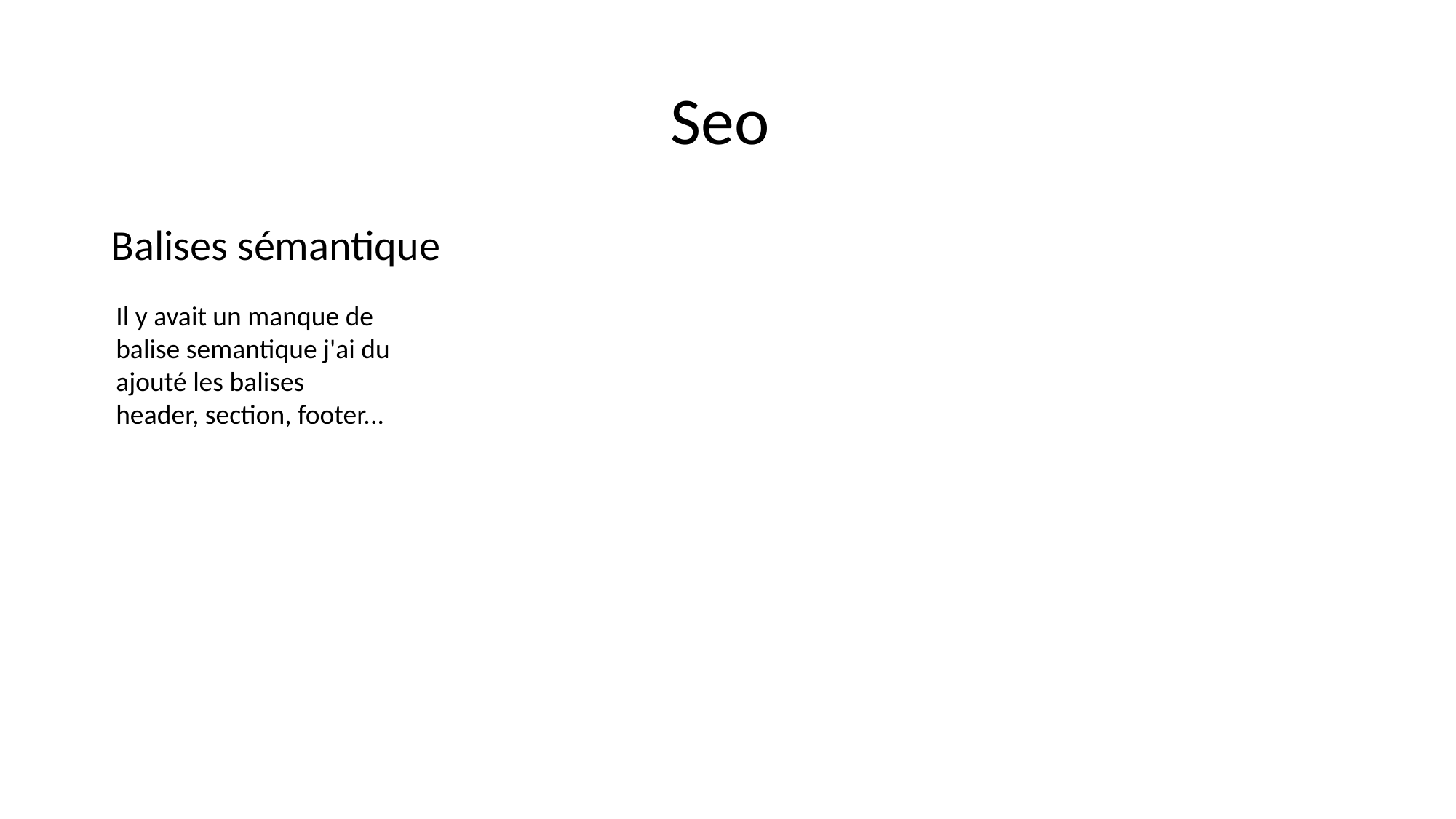

# Seo
Balises sémantique
Il y avait un manque de balise semantique j'ai du ajouté les balises header, section, footer...